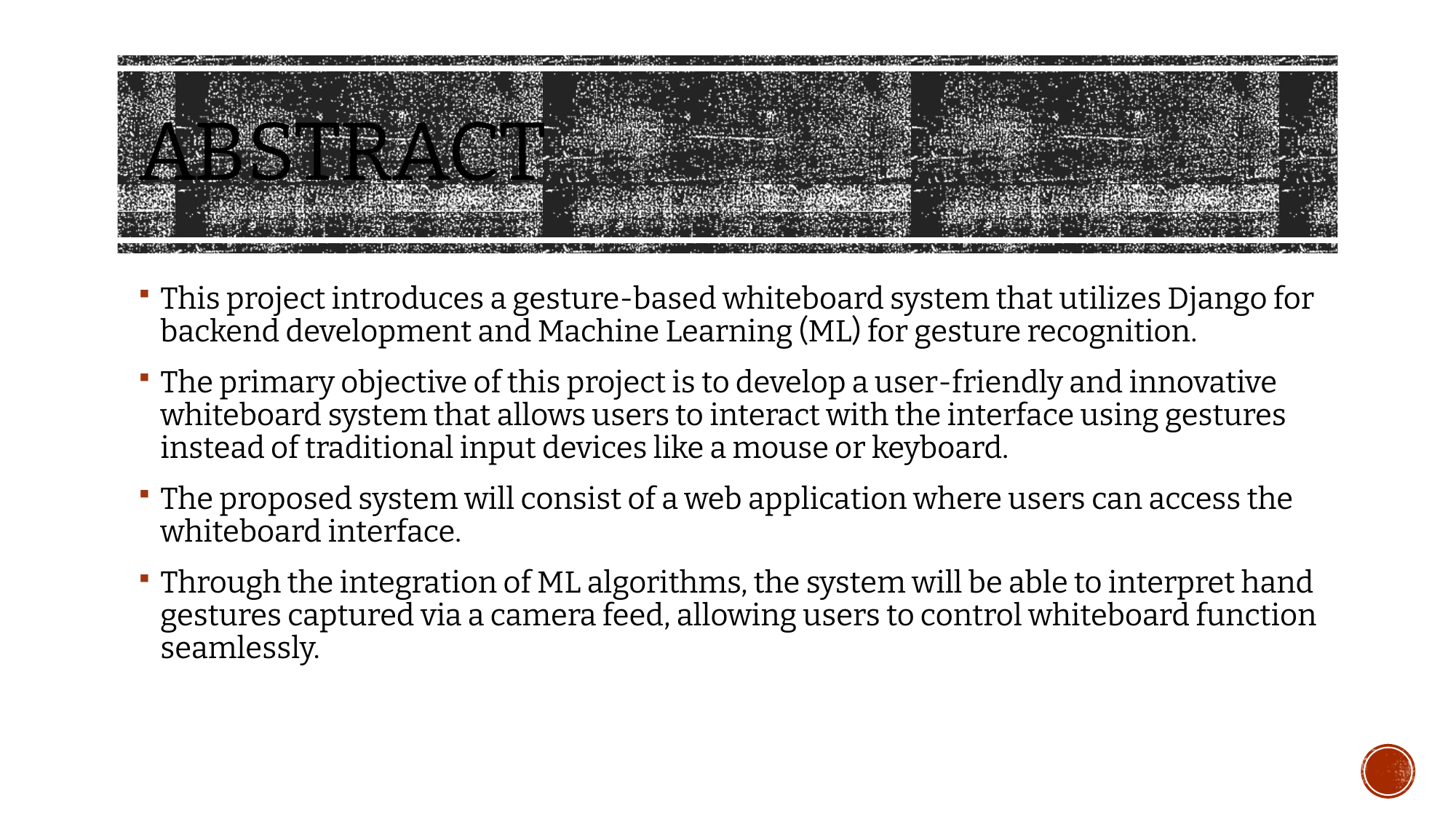

# ABSTRACT

This project introduces a gesture-based whiteboard system that utilizes Django for backend development and Machine Learning (ML) for gesture recognition.
The primary objective of this project is to develop a user-friendly and innovative whiteboard system that allows users to interact with the interface using gestures instead of traditional input devices like a mouse or keyboard.
The proposed system will consist of a web application where users can access the whiteboard interface.
Through the integration of ML algorithms, the system will be able to interpret hand gestures captured via a camera feed, allowing users to control whiteboard function seamlessly.